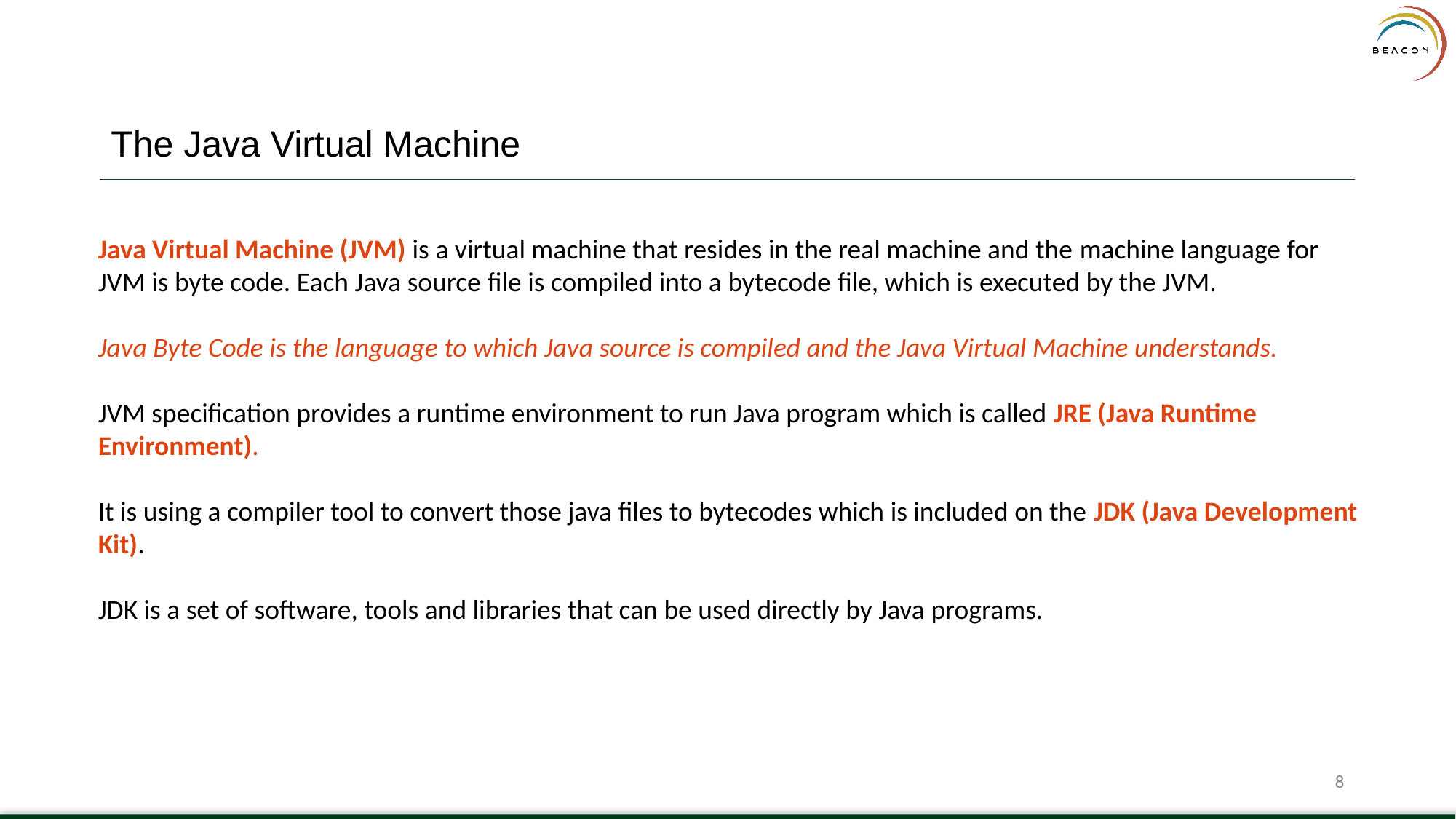

The Java Virtual Machine
Java Virtual Machine (JVM) is a virtual machine that resides in the real machine and the machine language for JVM is byte code. Each Java source ﬁle is compiled into a bytecode ﬁle, which is executed by the JVM.

Java Byte Code is the language to which Java source is compiled and the Java Virtual Machine understands.

JVM specification provides a runtime environment to run Java program which is called JRE (Java Runtime Environment).

It is using a compiler tool to convert those java files to bytecodes which is included on the JDK (Java Development Kit).

JDK is a set of software, tools and libraries that can be used directly by Java programs.

8